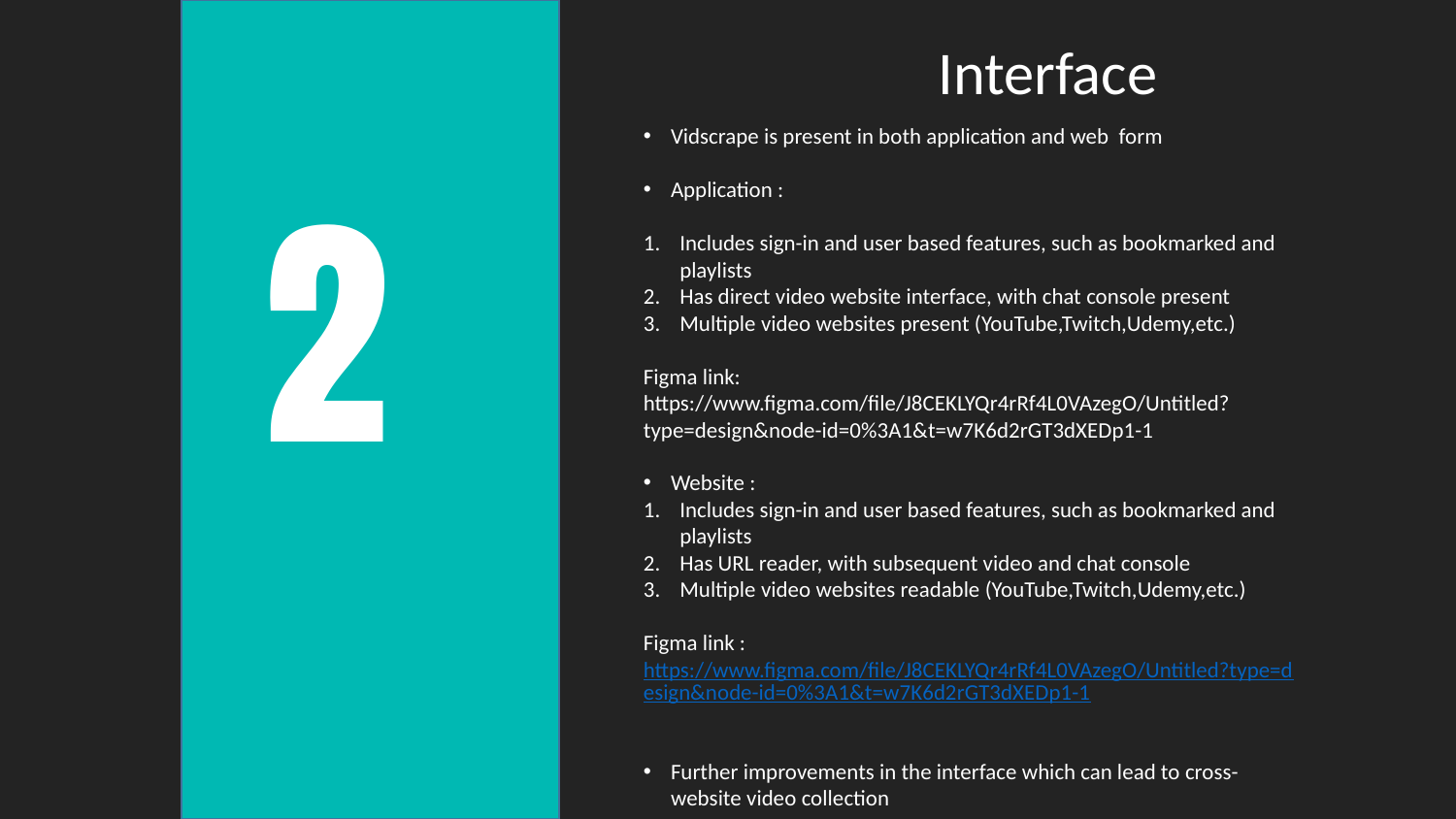

Interface

Vidscrape is present in both application and web  form

Application :

Includes sign-in and user based features, such as bookmarked and playlists
Has direct video website interface, with chat console present
Multiple video websites present (YouTube,Twitch,Udemy,etc.)

Figma link: https://www.figma.com/file/J8CEKLYQr4rRf4L0VAzegO/Untitled?type=design&node-id=0%3A1&t=w7K6d2rGT3dXEDp1-1

Website :
Includes sign-in and user based features, such as bookmarked and playlists
Has URL reader, with subsequent video and chat console
Multiple video websites readable (YouTube,Twitch,Udemy,etc.)

Figma link :  https://www.figma.com/file/J8CEKLYQr4rRf4L0VAzegO/Untitled?type=design&node-id=0%3A1&t=w7K6d2rGT3dXEDp1-1

Further improvements in the interface which can lead to cross-website video collection
2